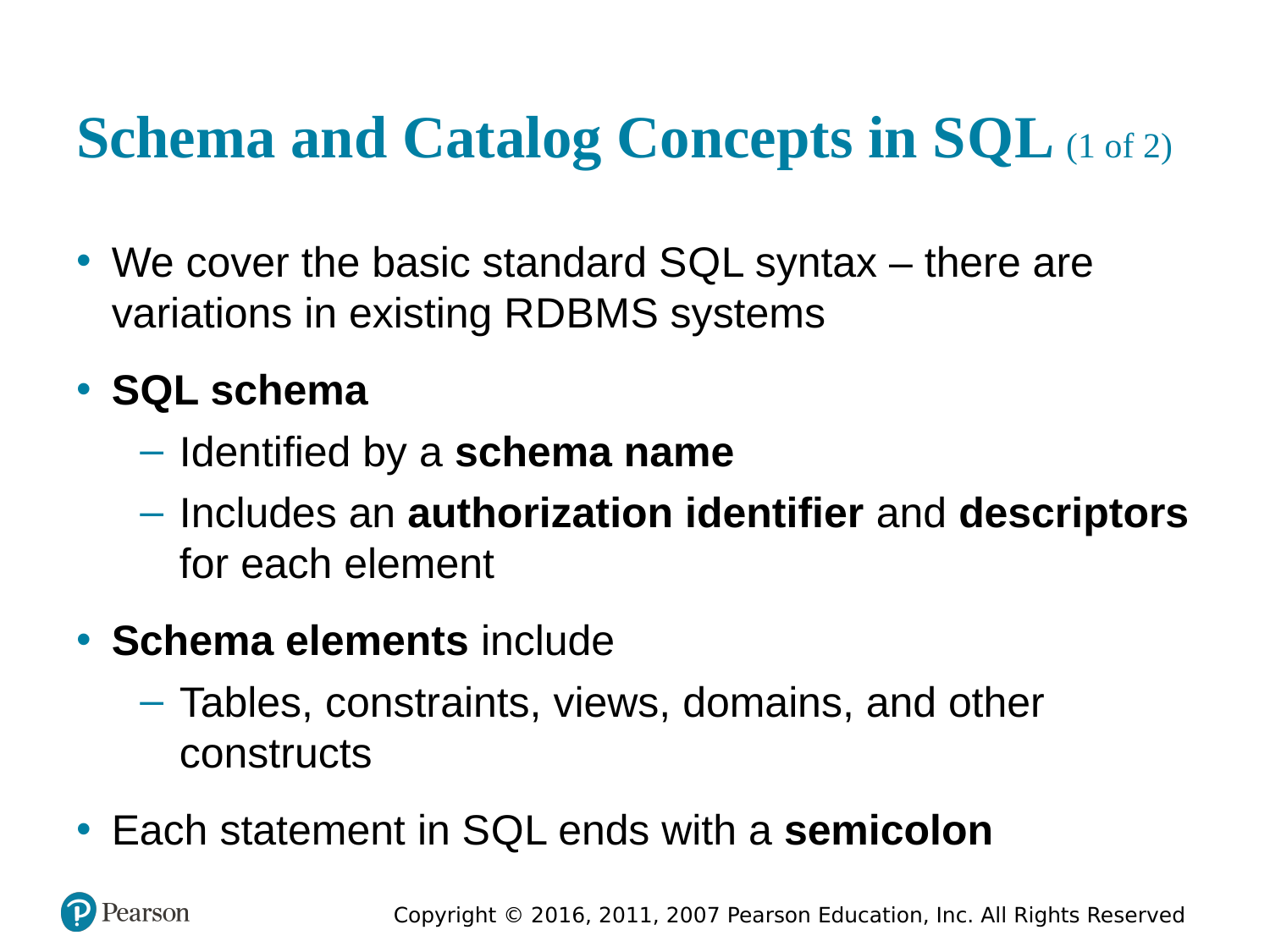

# Schema and Catalog Concepts in S Q L (1 of 2)
We cover the basic standard S Q L syntax – there are variations in existing R D B M S systems
S Q L schema
Identified by a schema name
Includes an authorization identifier and descriptors for each element
Schema elements include
Tables, constraints, views, domains, and other constructs
Each statement in S Q L ends with a semicolon